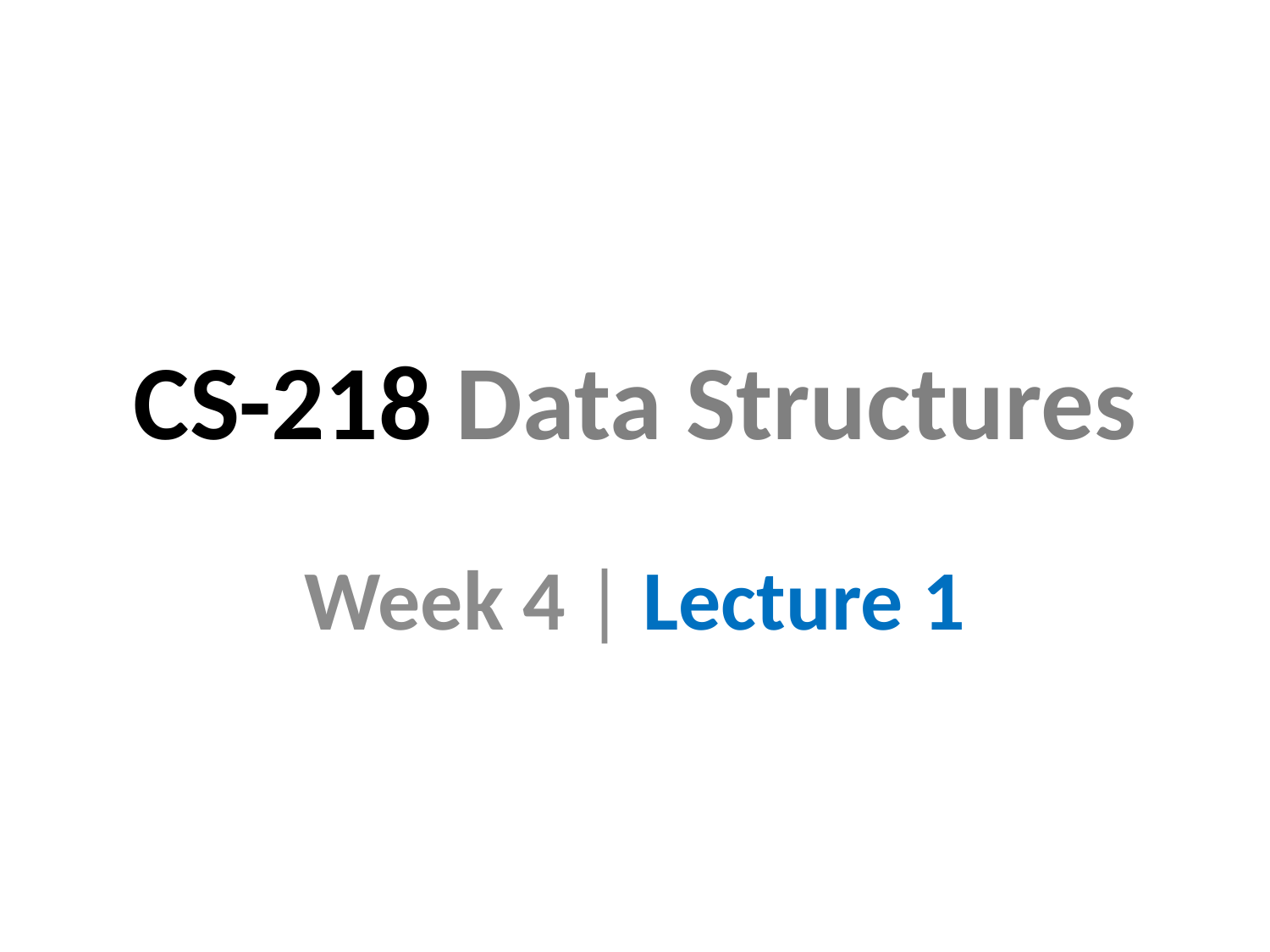

# CS-218 Data Structures
Week 4 | Lecture 1